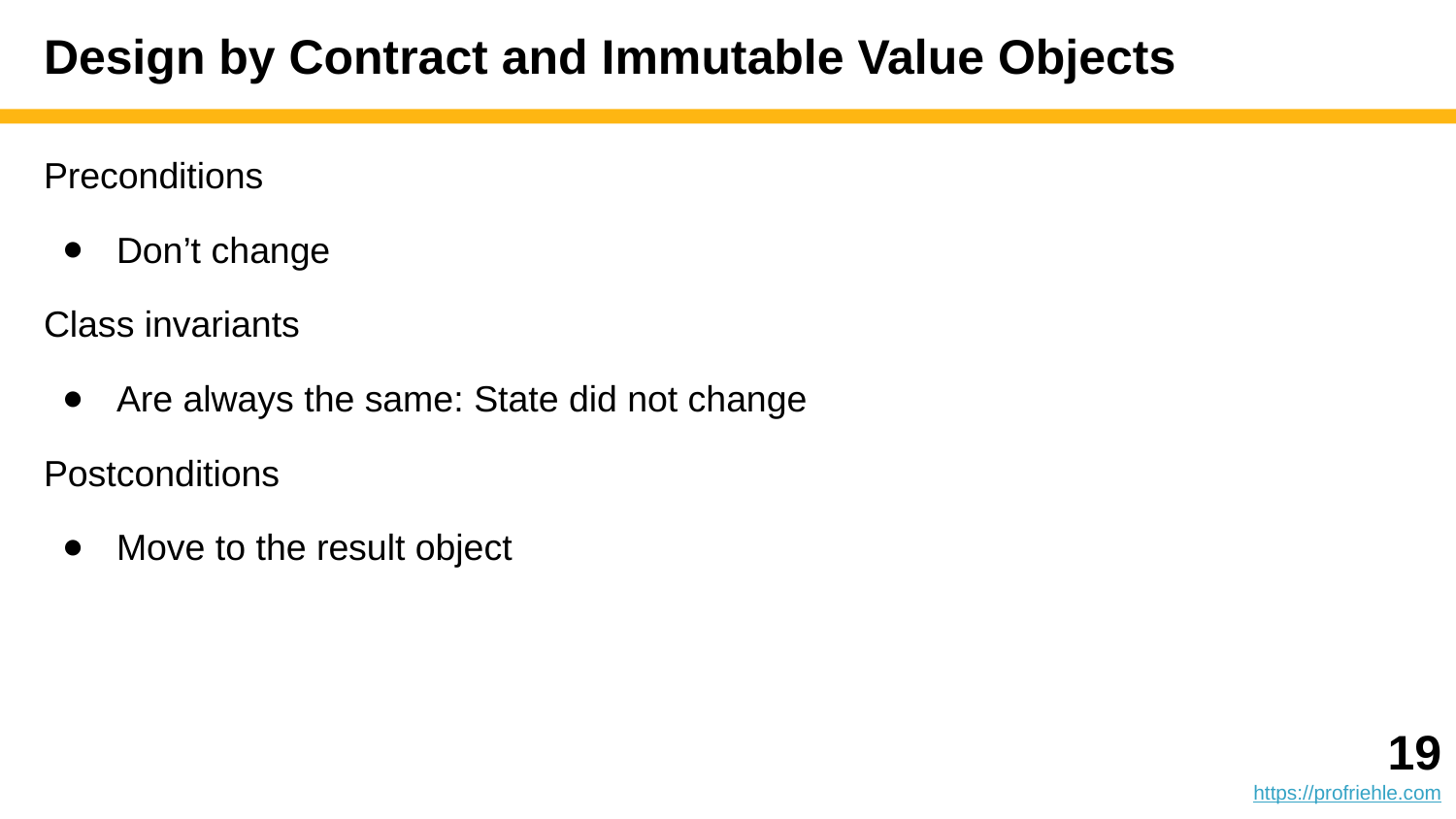

# Design by Contract and Immutable Value Objects
Preconditions
Don’t change
Class invariants
Are always the same: State did not change
Postconditions
Move to the result object
19
https://profriehle.com